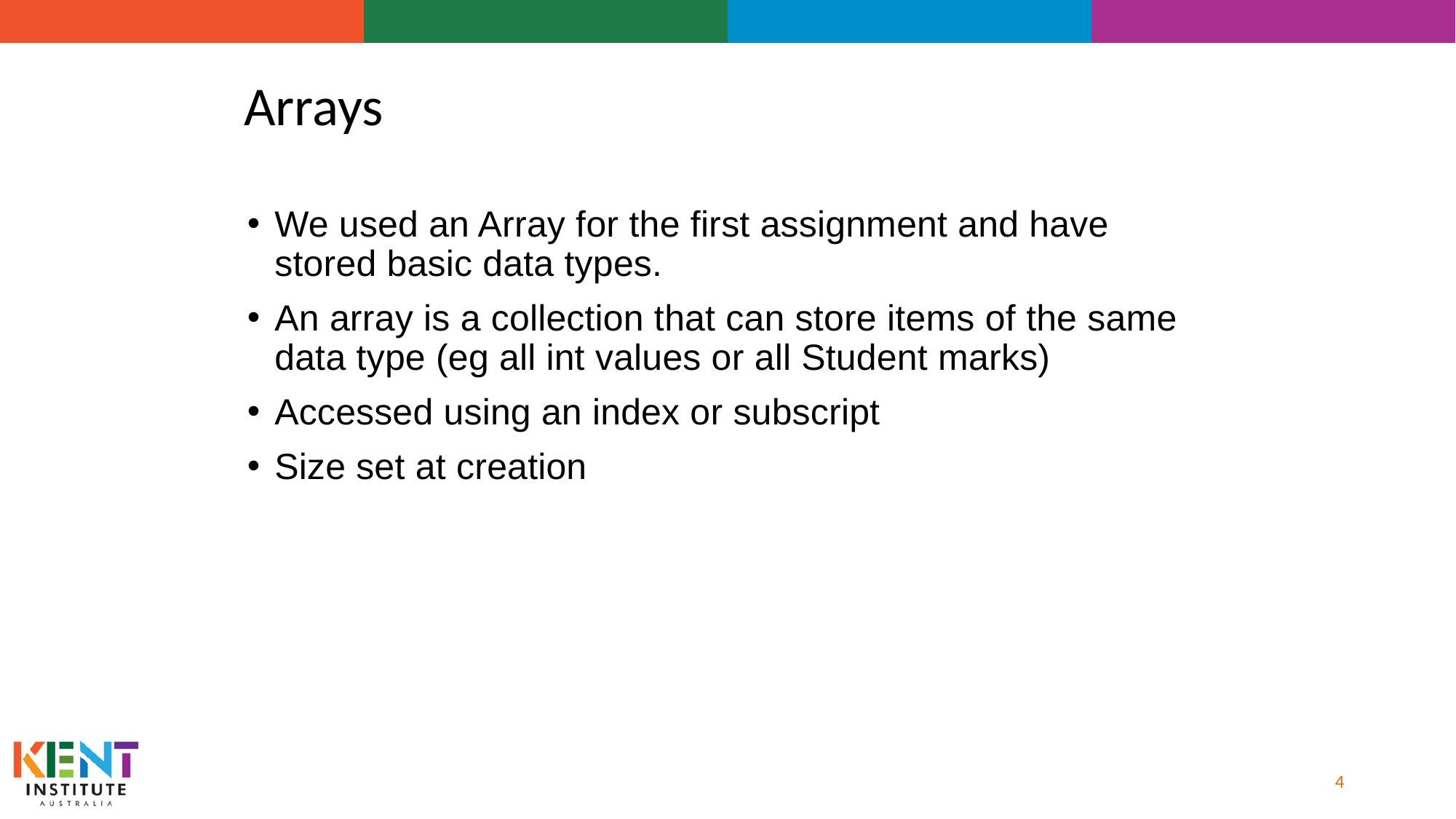

# Arrays
We used an Array for the first assignment and have stored basic data types.
An array is a collection that can store items of the same data type (eg all int values or all Student marks)
Accessed using an index or subscript
Size set at creation

4